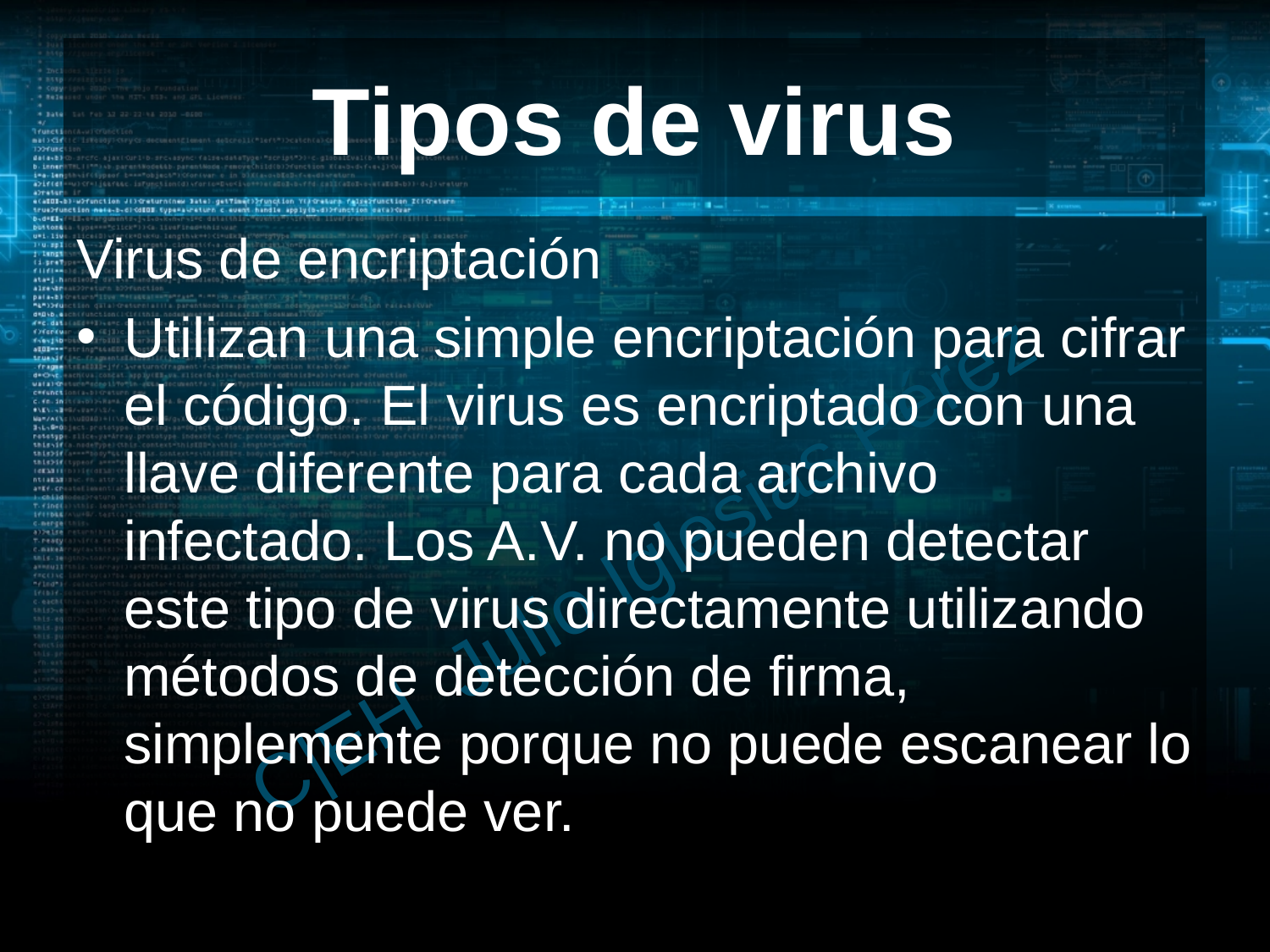

# Tipos de virus
Virus de encriptación
Utilizan una simple encriptación para cifrar el código. El virus es encriptado con una llave diferente para cada archivo infectado. Los A.V. no pueden detectar este tipo de virus directamente utilizando métodos de detección de firma, simplemente porque no puede escanear lo que no puede ver.
C|EH  Julio Iglesias Pérez